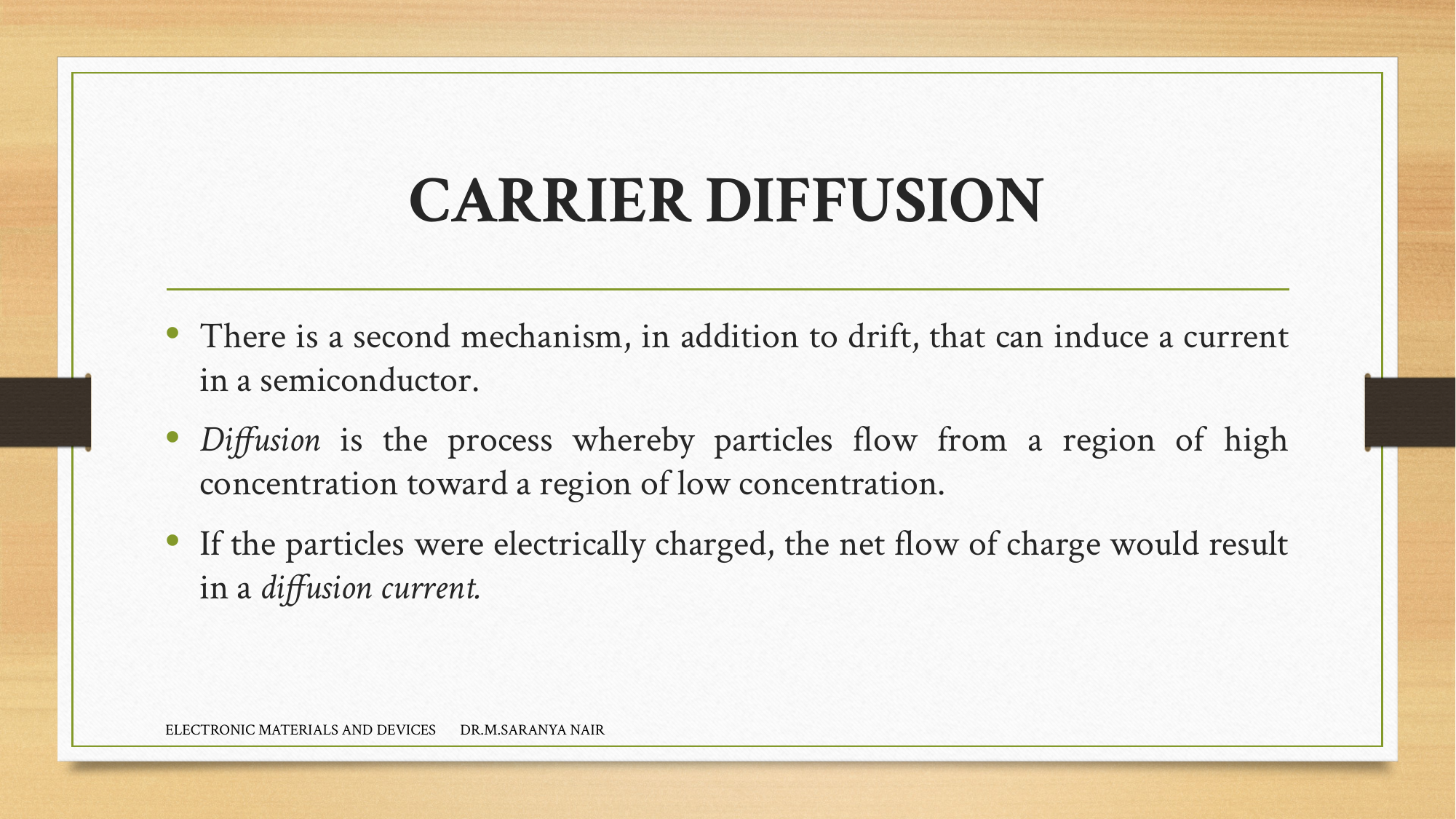

# CARRIER DIFFUSION
There is a second mechanism, in addition to drift, that can induce a current in a semiconductor.
Diffusion is the process whereby particles flow from a region of high concentration toward a region of low concentration.
If the particles were electrically charged, the net flow of charge would result in a diffusion current.
ELECTRONIC MATERIALS AND DEVICES       DR.M.SARANYA NAIR